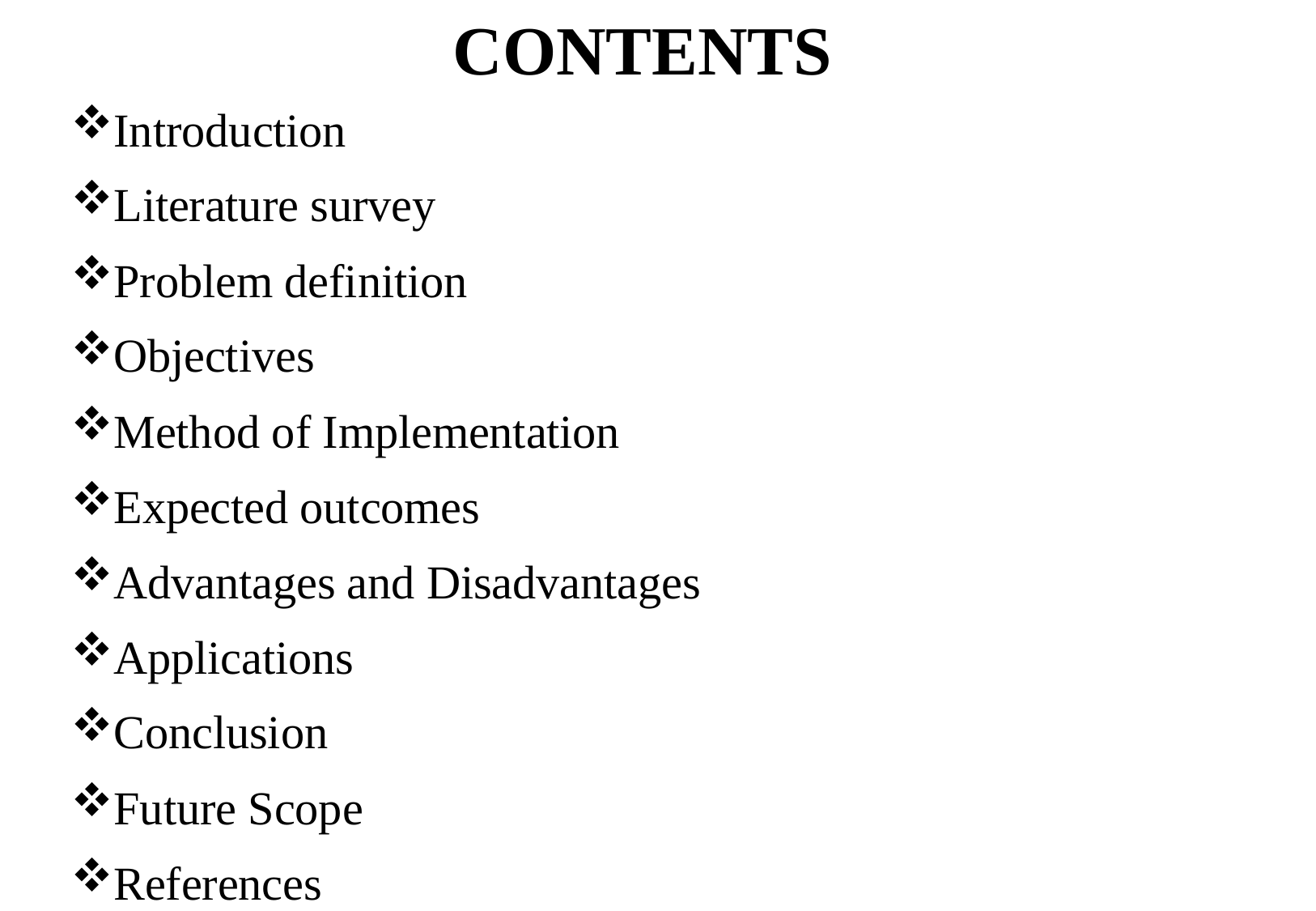

# CONTENTS
Introduction
Literature survey
Problem definition
Objectives
Method of Implementation
Expected outcomes
Advantages and Disadvantages
Applications
Conclusion
Future Scope
References